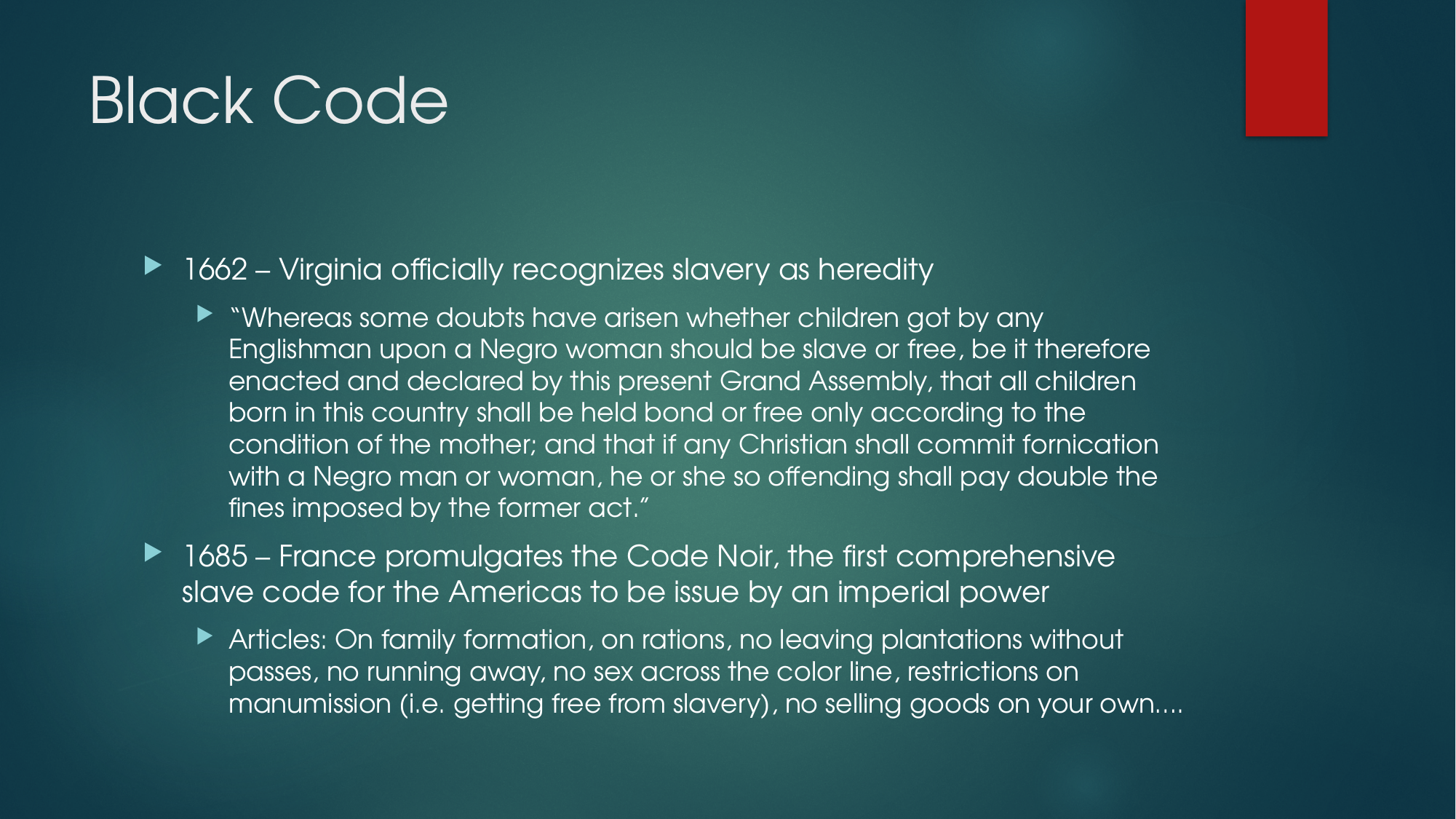

# Black Code
1662 – Virginia officially recognizes slavery as heredity
“Whereas some doubts have arisen whether children got by any Englishman upon a Negro woman should be slave or free, be it therefore enacted and declared by this present Grand Assembly, that all children born in this country shall be held bond or free only according to the condition of the mother; and that if any Christian shall commit fornication with a Negro man or woman, he or she so offending shall pay double the fines imposed by the former act.”
1685 – France promulgates the Code Noir, the first comprehensive slave code for the Americas to be issue by an imperial power
Articles: On family formation, on rations, no leaving plantations without passes, no running away, no sex across the color line, restrictions on manumission (i.e. getting free from slavery), no selling goods on your own….